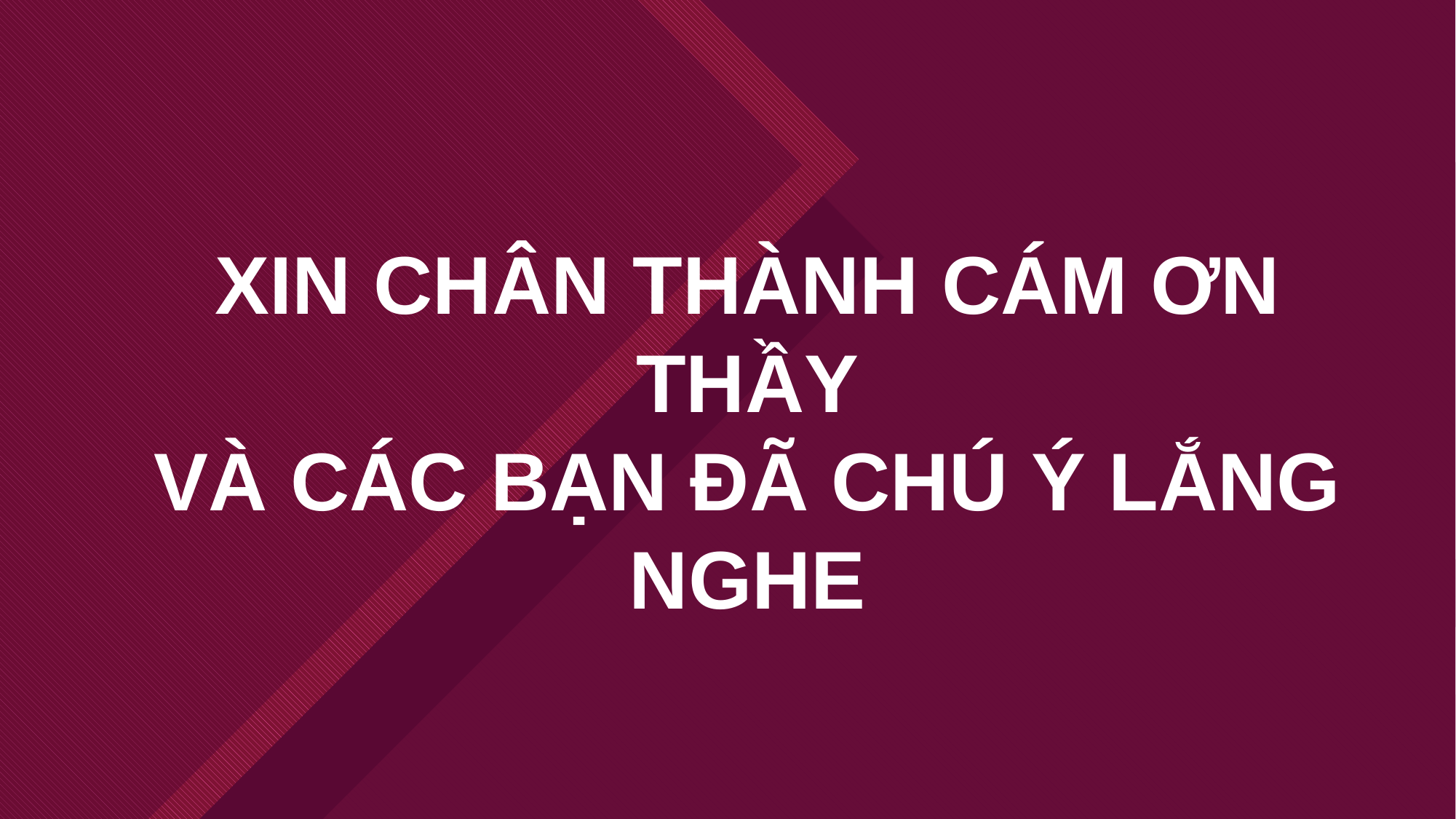

# XIN CHÂN THÀNH CÁM ƠN THẦY VÀ CÁC BẠN ĐÃ CHÚ Ý LẮNG NGHE